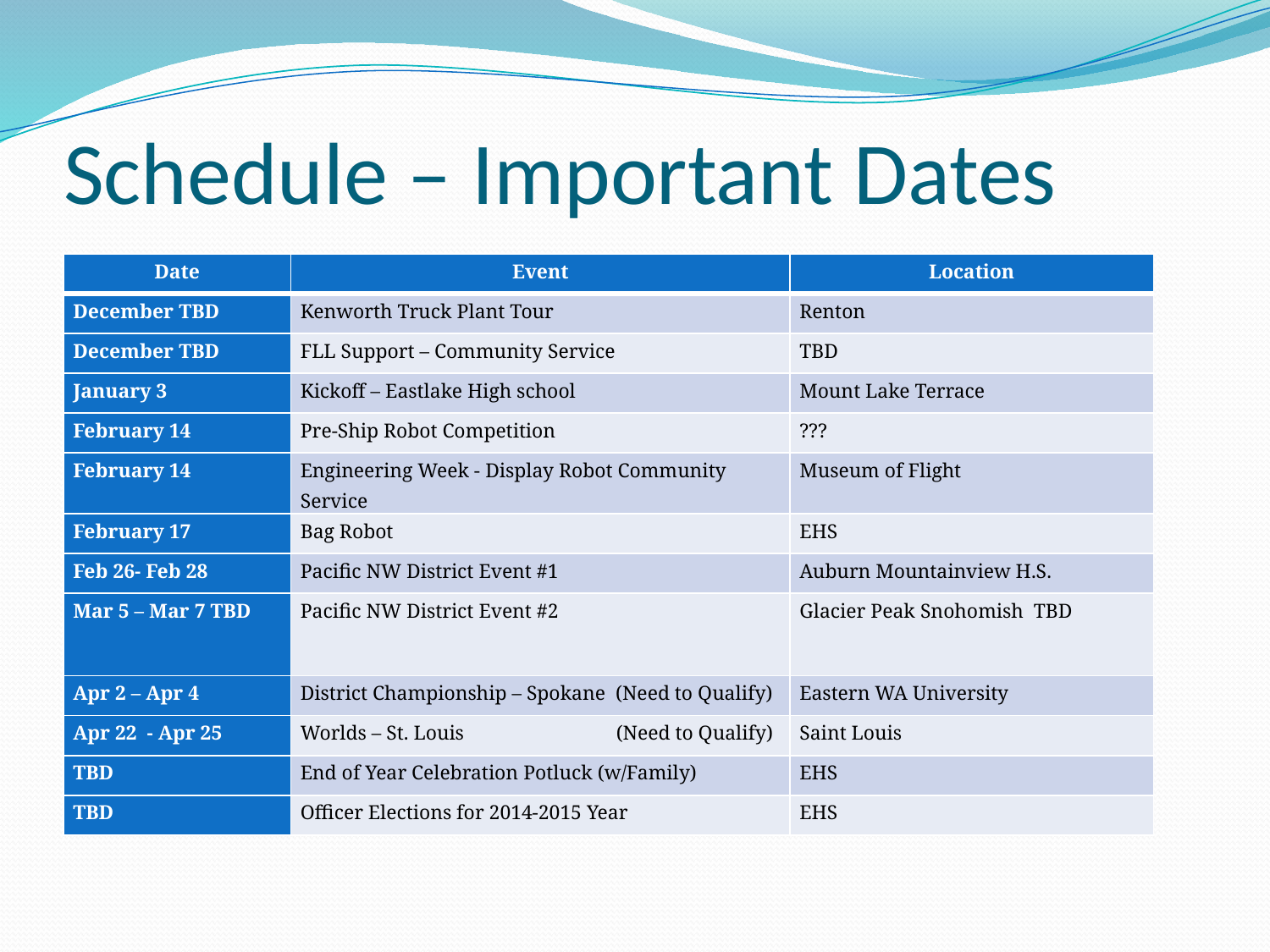

# Schedule – Important Dates
| Date | Event | Location |
| --- | --- | --- |
| December TBD | Kenworth Truck Plant Tour | Renton |
| December TBD | FLL Support – Community Service | TBD |
| January 3 | Kickoff – Eastlake High school | Mount Lake Terrace |
| February 14 | Pre-Ship Robot Competition | ??? |
| February 14 | Engineering Week - Display Robot Community Service | Museum of Flight |
| February 17 | Bag Robot | EHS |
| Feb 26- Feb 28 | Pacific NW District Event #1 | Auburn Mountainview H.S. |
| Mar 5 – Mar 7 TBD | Pacific NW District Event #2 | Glacier Peak Snohomish TBD |
| Apr 2 – Apr 4 | District Championship – Spokane (Need to Qualify) | Eastern WA University |
| Apr 22 - Apr 25 | Worlds – St. Louis (Need to Qualify) | Saint Louis |
| TBD | End of Year Celebration Potluck (w/Family) | EHS |
| TBD | Officer Elections for 2014-2015 Year | EHS |